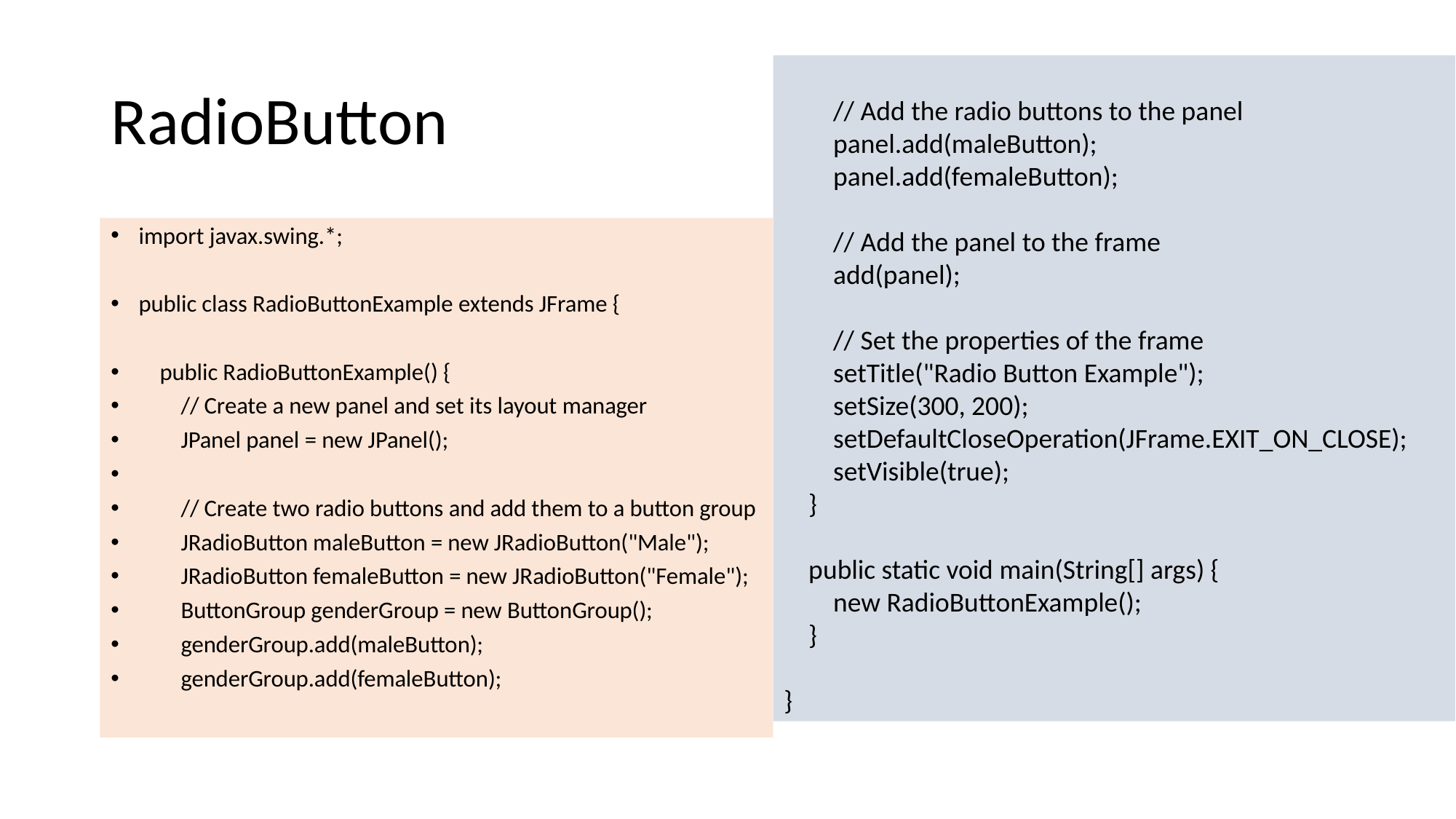

# RadioButton

        // Add the radio buttons to the panel
        panel.add(maleButton);
        panel.add(femaleButton);

        // Add the panel to the frame
        add(panel);

        // Set the properties of the frame
        setTitle("Radio Button Example");
        setSize(300, 200);
        setDefaultCloseOperation(JFrame.EXIT_ON_CLOSE);
        setVisible(true);
    }

    public static void main(String[] args) {
        new RadioButtonExample();
    }

}
import javax.swing.*;

public class RadioButtonExample extends JFrame {

    public RadioButtonExample() {
        // Create a new panel and set its layout manager
        JPanel panel = new JPanel();

        // Create two radio buttons and add them to a button group
        JRadioButton maleButton = new JRadioButton("Male");
        JRadioButton femaleButton = new JRadioButton("Female");
        ButtonGroup genderGroup = new ButtonGroup();
        genderGroup.add(maleButton);
        genderGroup.add(femaleButton);